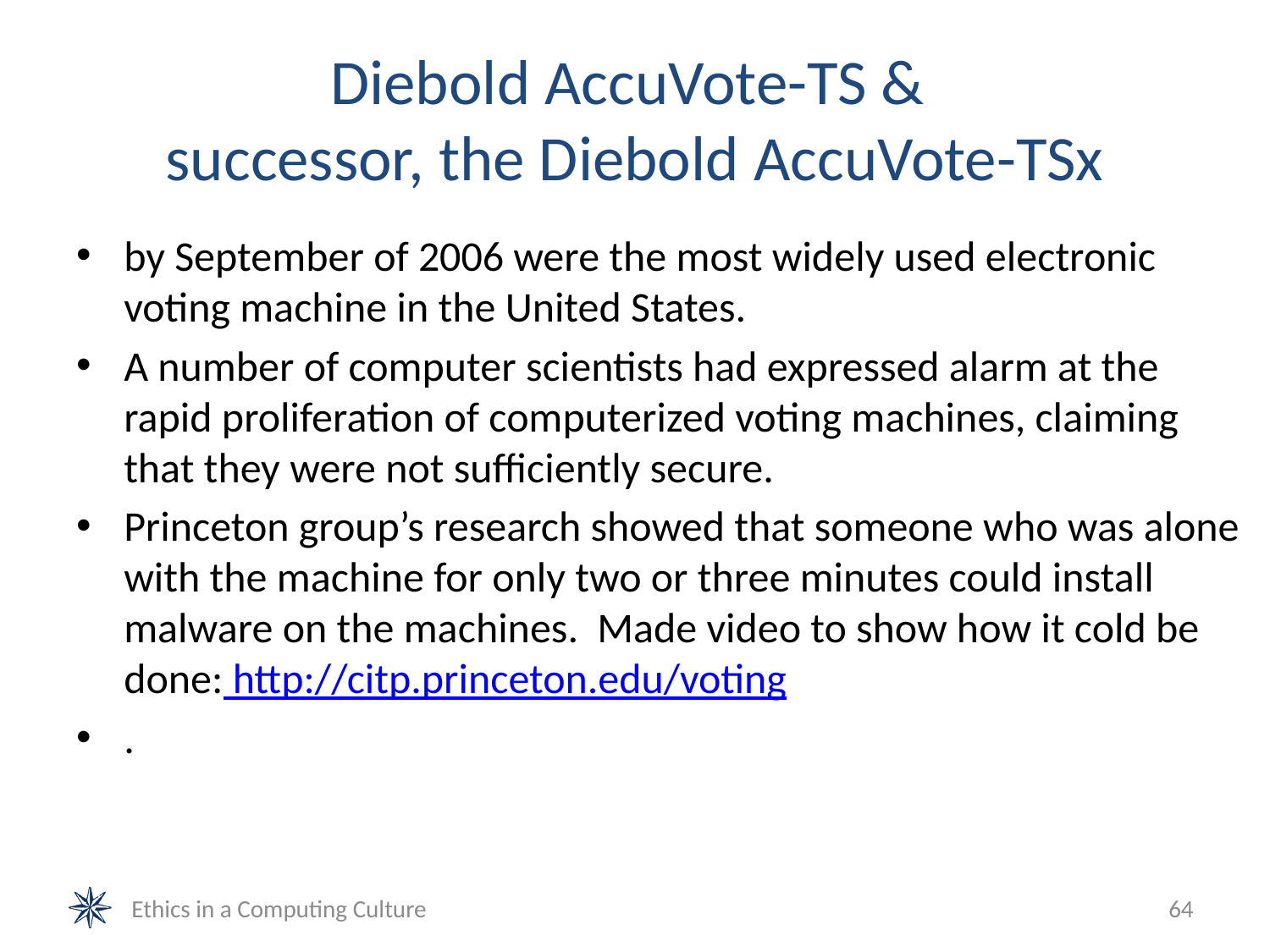

# Diebold AccuVote-TS & successor, the Diebold AccuVote-TSx
by September of 2006 were the most widely used electronic voting machine in the United States.
A number of computer scientists had expressed alarm at the rapid proliferation of computerized voting machines, claiming that they were not sufficiently secure.
Princeton group’s research showed that someone who was alone with the machine for only two or three minutes could install malware on the machines.  Made video to show how it cold be done: http://citp.princeton.edu/voting
.
Ethics in a Computing Culture
64